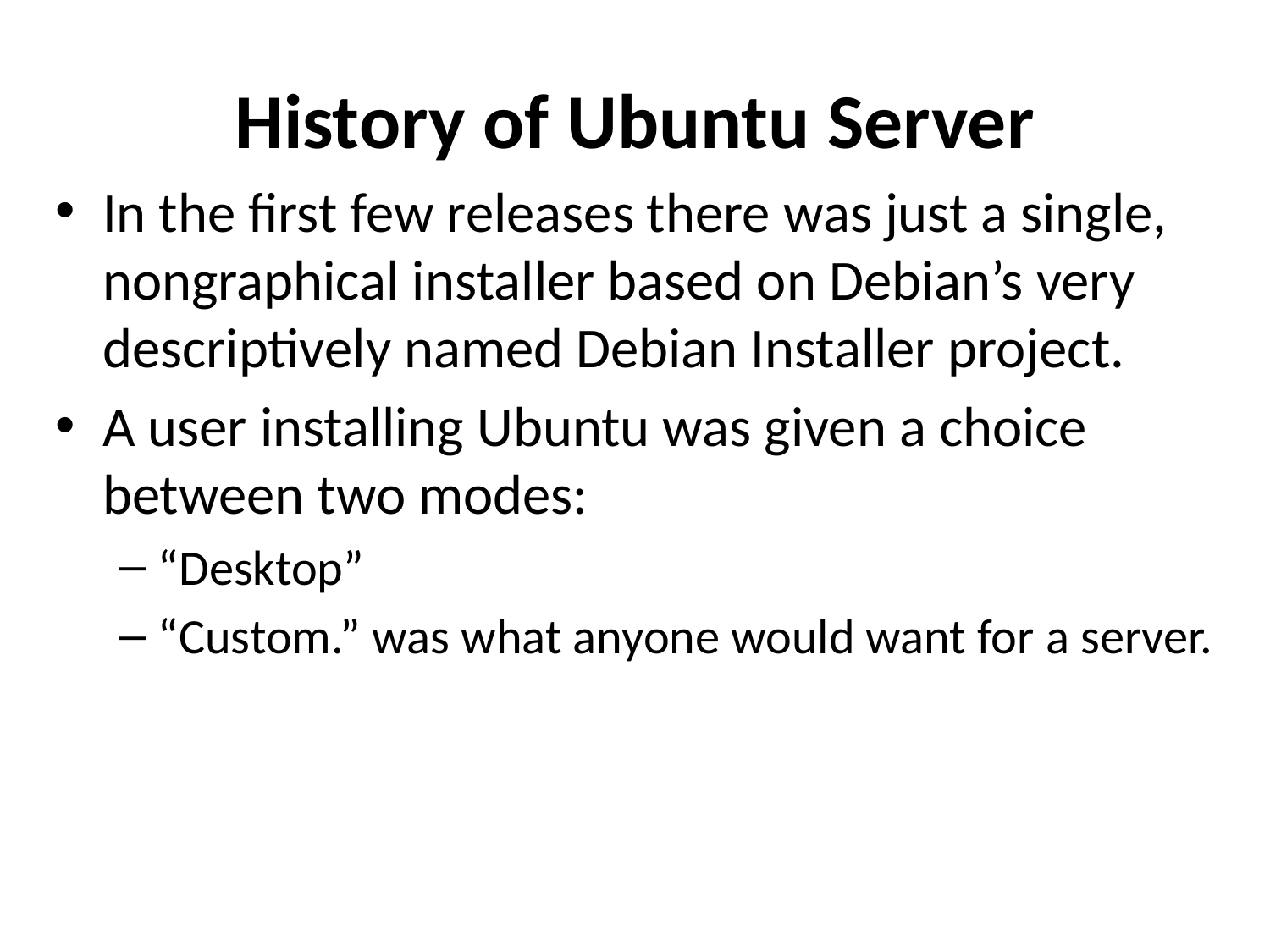

# History of Ubuntu Server
In the first few releases there was just a single, nongraphical installer based on Debian’s very descriptively named Debian Installer project.
A user installing Ubuntu was given a choice between two modes:
“Desktop”
“Custom.” was what anyone would want for a server.